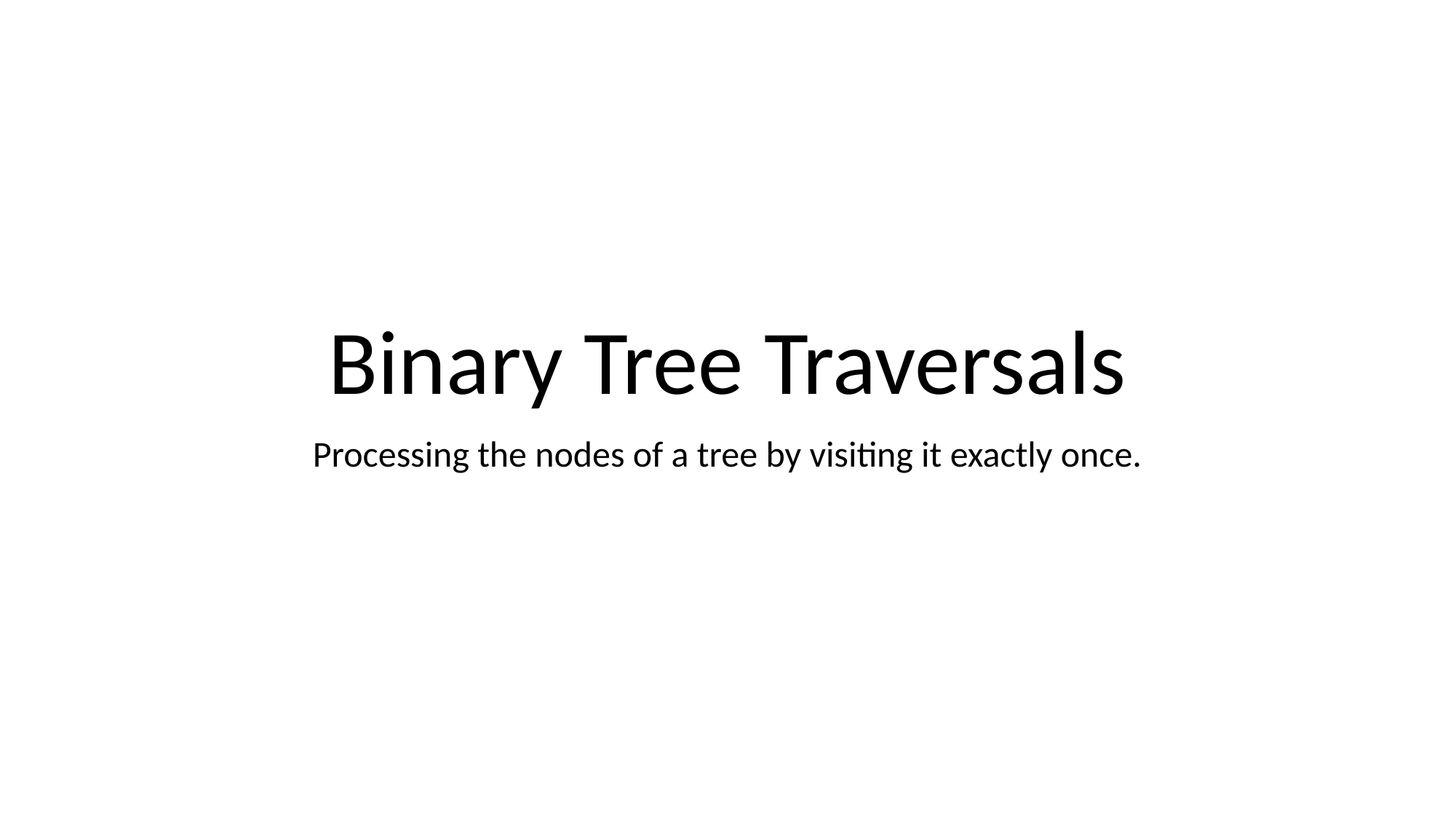

# Binary Tree Traversals
Processing the nodes of a tree by visiting it exactly once.